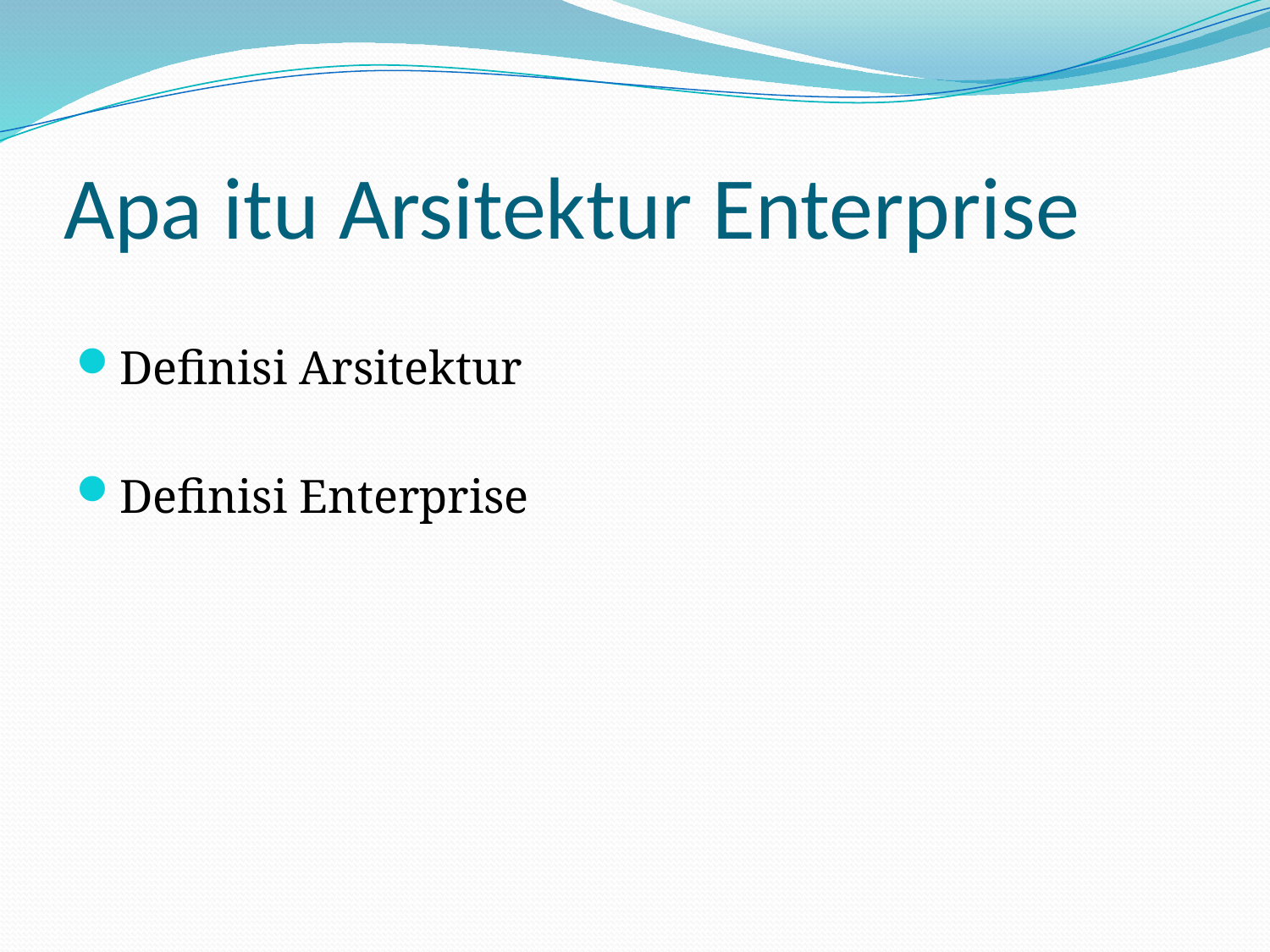

# Apa itu Arsitektur Enterprise

Definisi Arsitektur

Definisi Enterprise